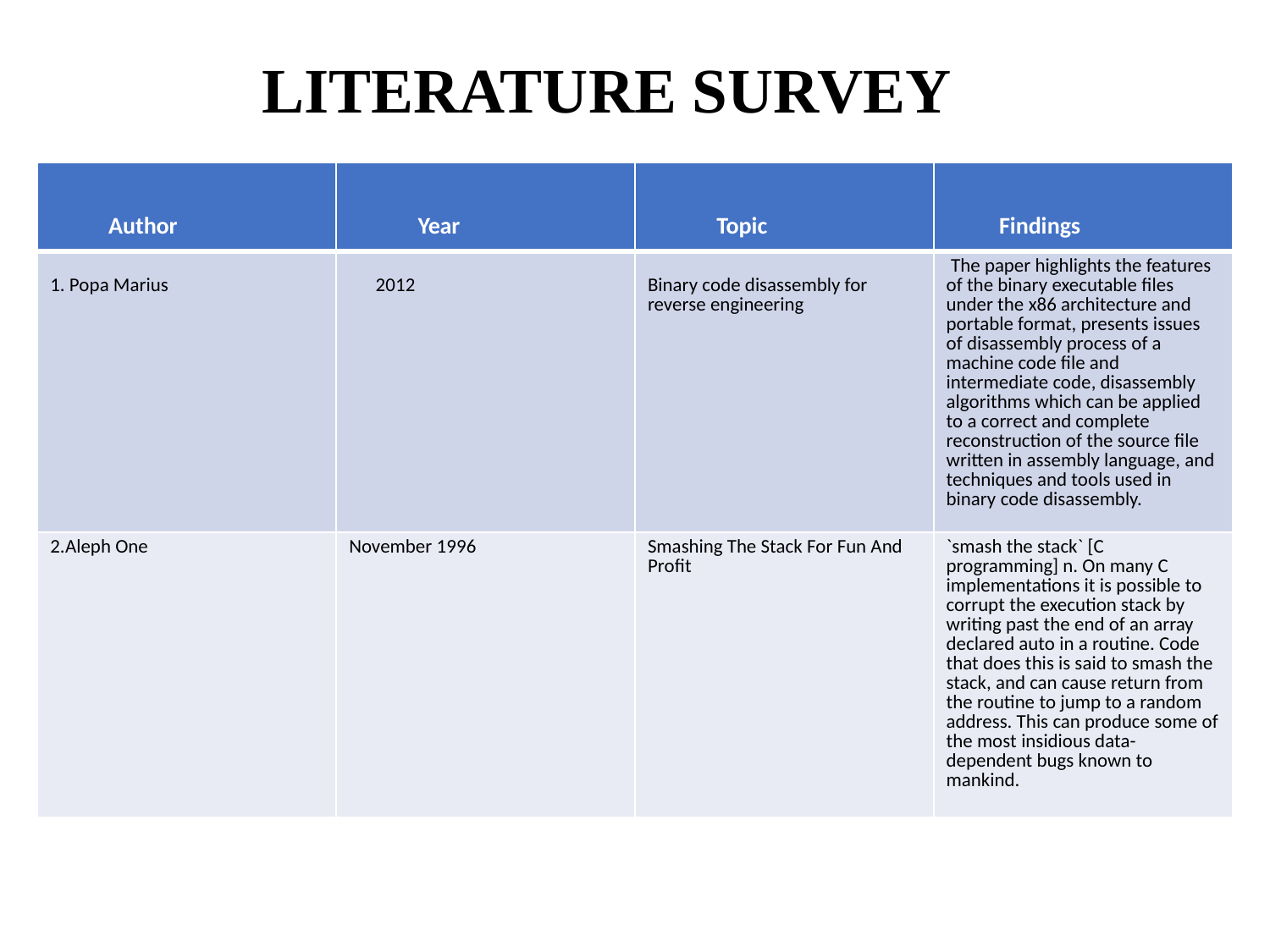

LITERATURE SURVEY
| Author | Year | Topic | Findings |
| --- | --- | --- | --- |
| 1. Popa Marius | 2012 | Binary code disassembly for reverse engineering | The paper highlights the features of the binary executable files under the x86 architecture and portable format, presents issues of disassembly process of a machine code file and intermediate code, disassembly algorithms which can be applied to a correct and complete reconstruction of the source file written in assembly language, and techniques and tools used in binary code disassembly. |
| 2.Aleph One | November 1996 | Smashing The Stack For Fun And Profit | `smash the stack` [C programming] n. On many C implementations it is possible to corrupt the execution stack by writing past the end of an array declared auto in a routine. Code that does this is said to smash the stack, and can cause return from the routine to jump to a random address. This can produce some of the most insidious data-dependent bugs known to mankind. |